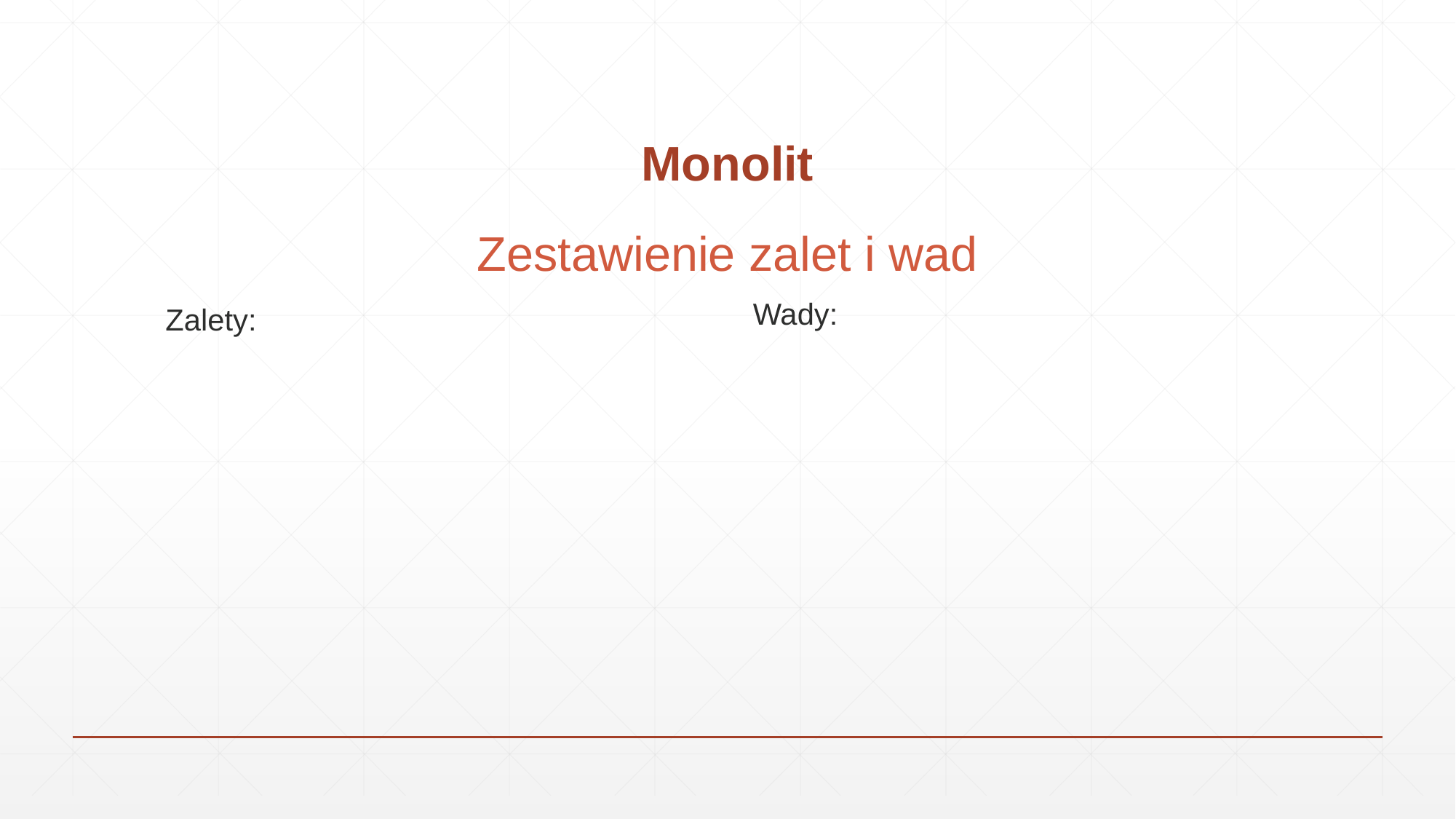

# Monolit
Zestawienie zalet i wad
Wady:

Zalety: